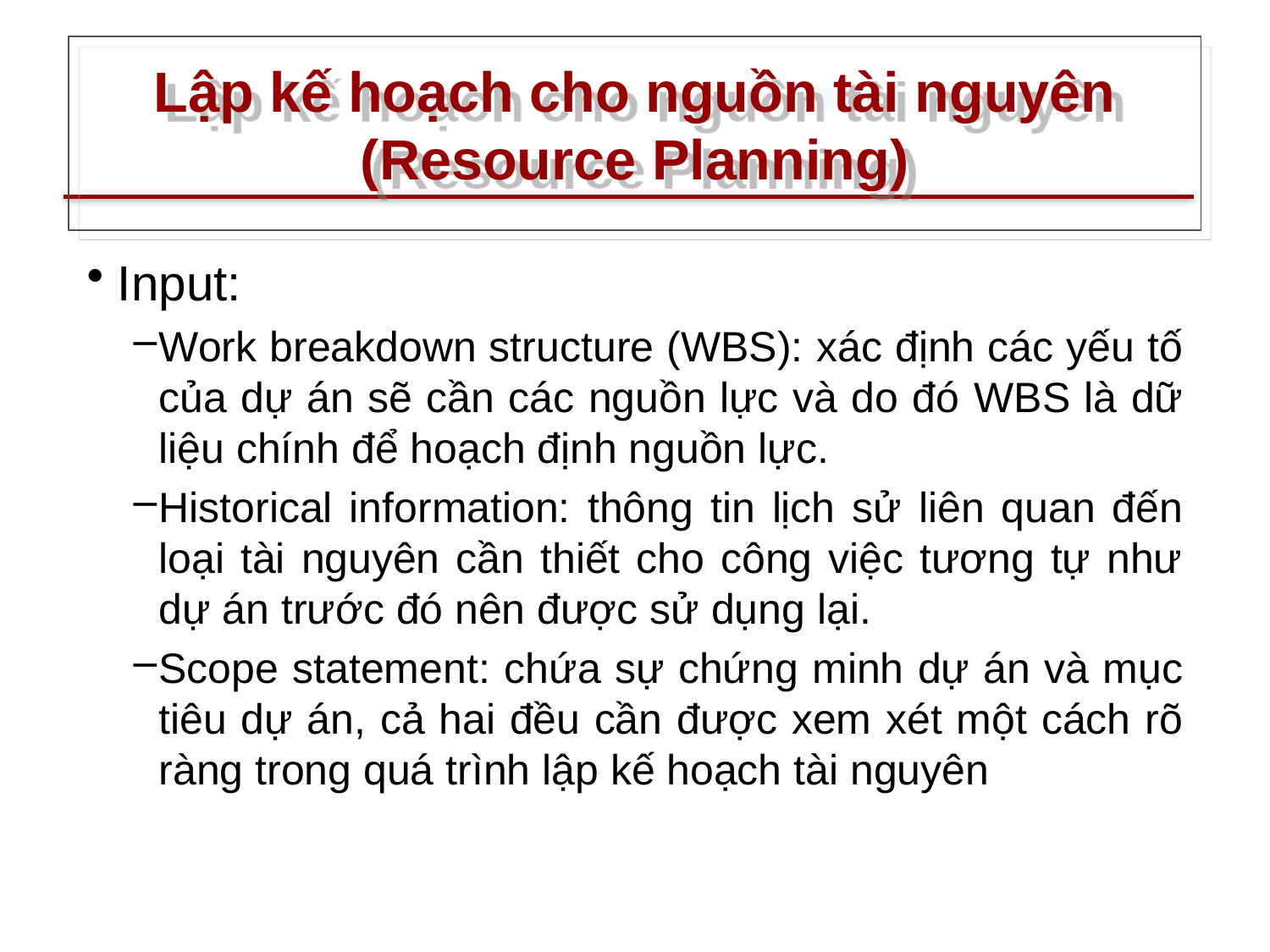

# Lập kế hoạch cho nguồn tài nguyên (Resource Planning)
Input:
Work breakdown structure (WBS): xác định các yếu tố của dự án sẽ cần các nguồn lực và do đó WBS là dữ liệu chính để hoạch định nguồn lực.
Historical information: thông tin lịch sử liên quan đến loại tài nguyên cần thiết cho công việc tương tự như dự án trước đó nên được sử dụng lại.
Scope statement: chứa sự chứng minh dự án và mục tiêu dự án, cả hai đều cần được xem xét một cách rõ ràng trong quá trình lập kế hoạch tài nguyên